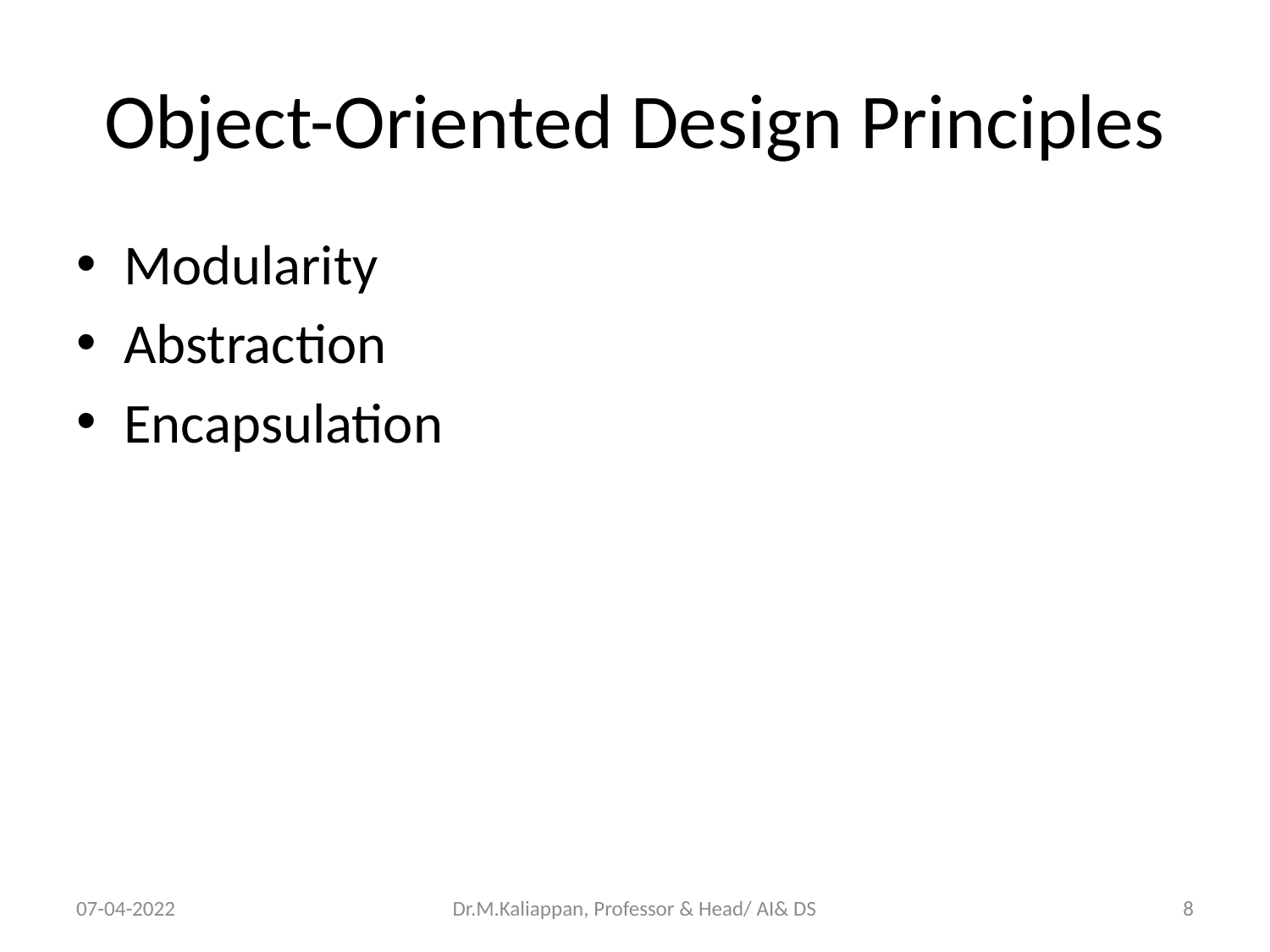

# Object-Oriented Design Principles
Modularity
Abstraction
Encapsulation
07-04-2022
Dr.M.Kaliappan, Professor & Head/ AI& DS
8